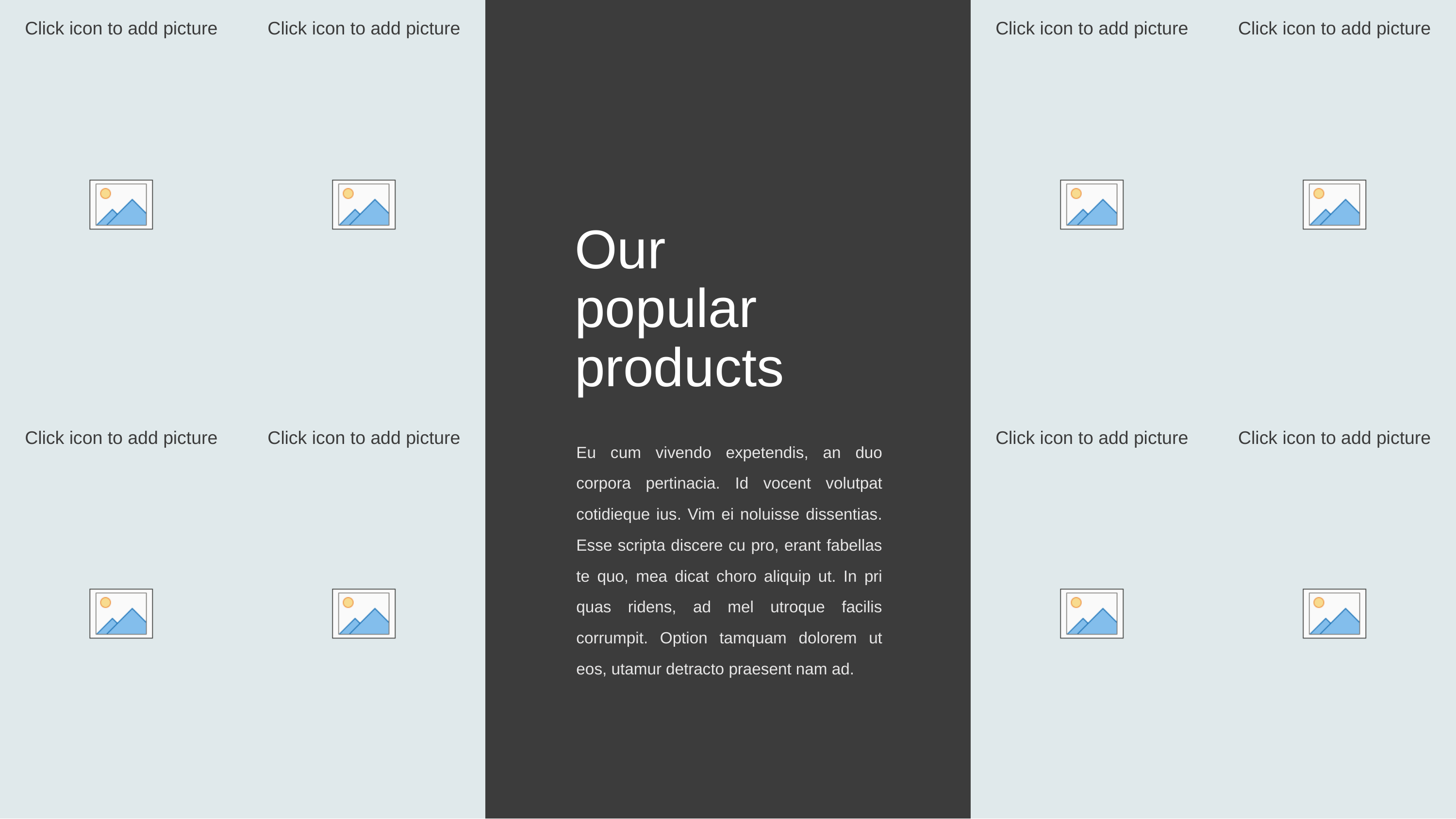

# Our popular products

Eu cum vivendo expetendis, an duo corpora pertinacia. Id vocent volutpat cotidieque ius. Vim ei noluisse dissentias. Esse scripta discere cu pro, erant fabellas te quo, mea dicat choro aliquip ut. In pri quas ridens, ad mel utroque facilis corrumpit. Option tamquam dolorem ut eos, utamur detracto praesent nam ad.